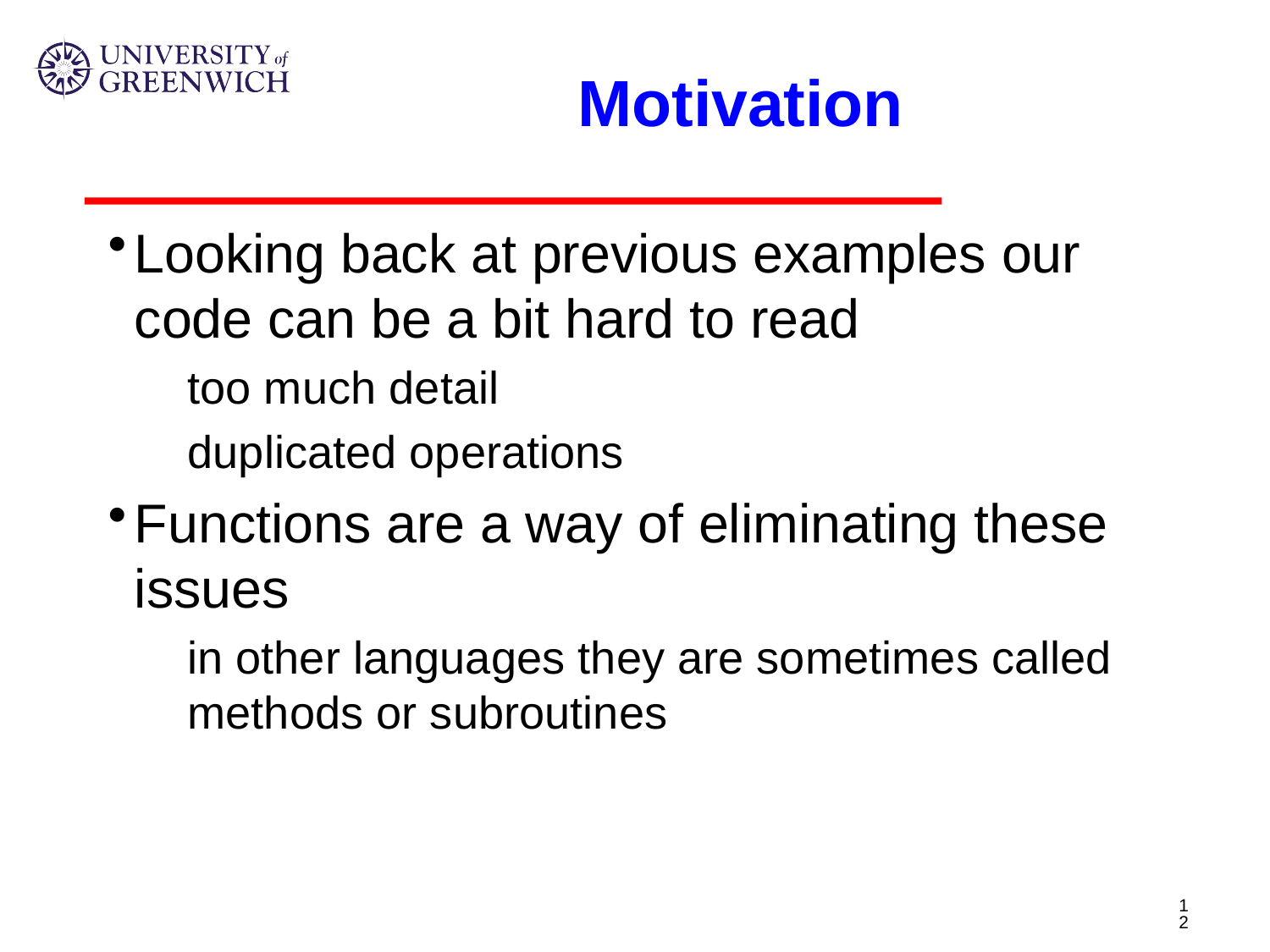

# Motivation
Looking back at previous examples our code can be a bit hard to read
too much detail
duplicated operations
Functions are a way of eliminating these issues
in other languages they are sometimes called methods or subroutines

12